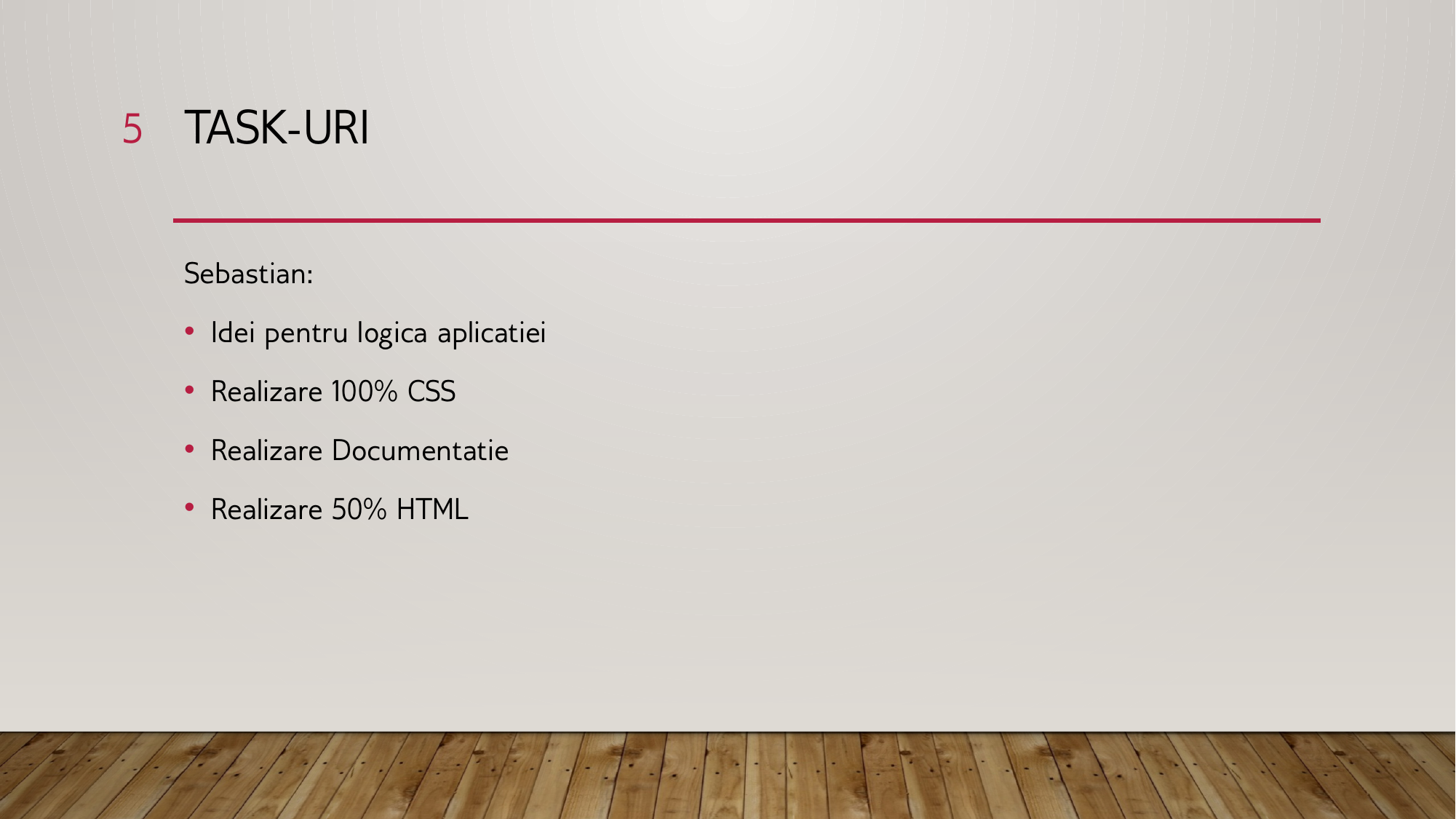

5
# TASK-URI
Sebastian:
Idei pentru logica aplicatiei
Realizare 100% CSS
Realizare Documentatie
Realizare 50% HTML